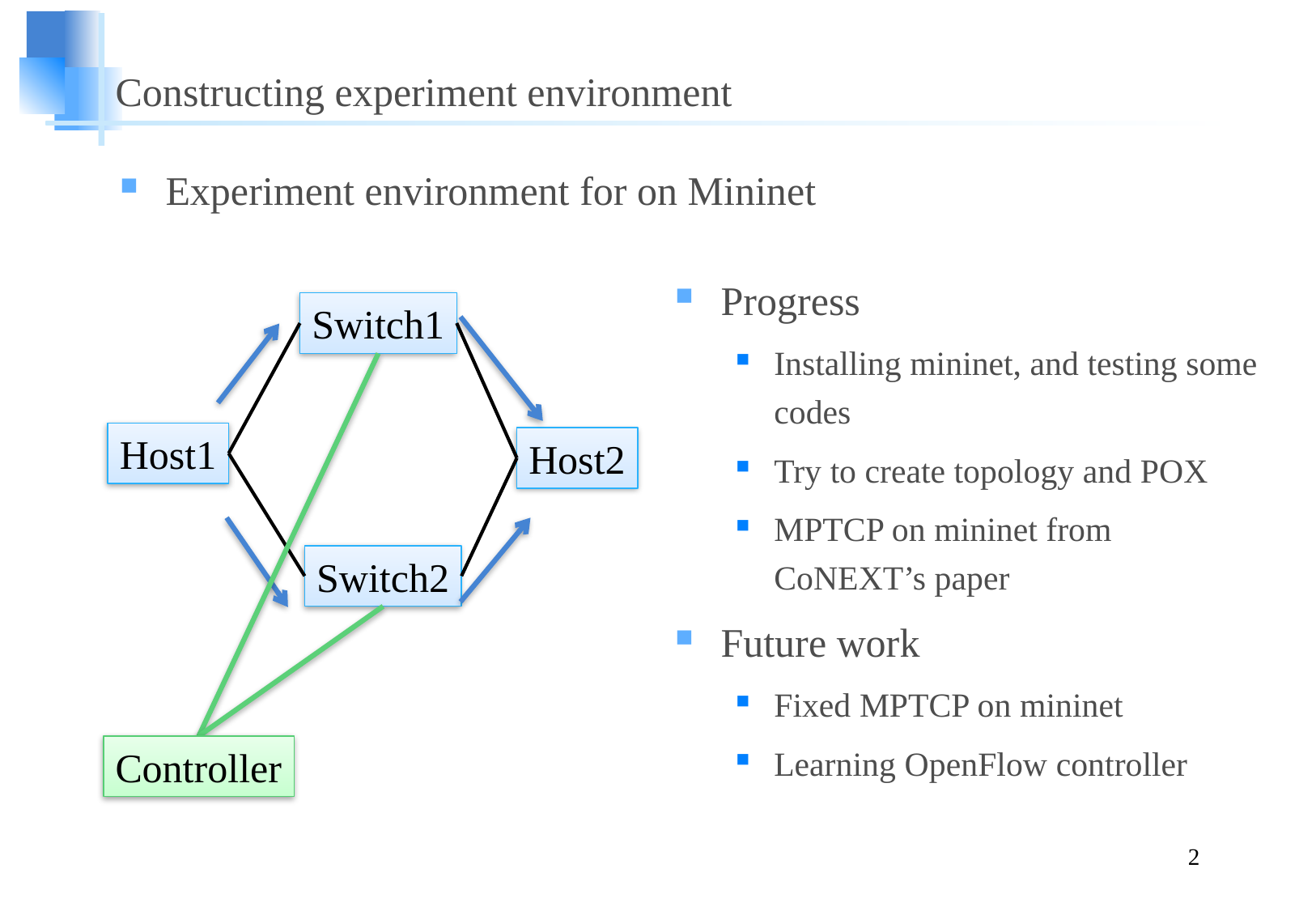

# Constructing experiment environment
Experiment environment for on Mininet
Progress
Installing mininet, and testing some codes
Try to create topology and POX
MPTCP on mininet from CoNEXT’s paper
Future work
Fixed MPTCP on mininet
Learning OpenFlow controller
Switch1
Host1
Host2
Switch2
Controller
2